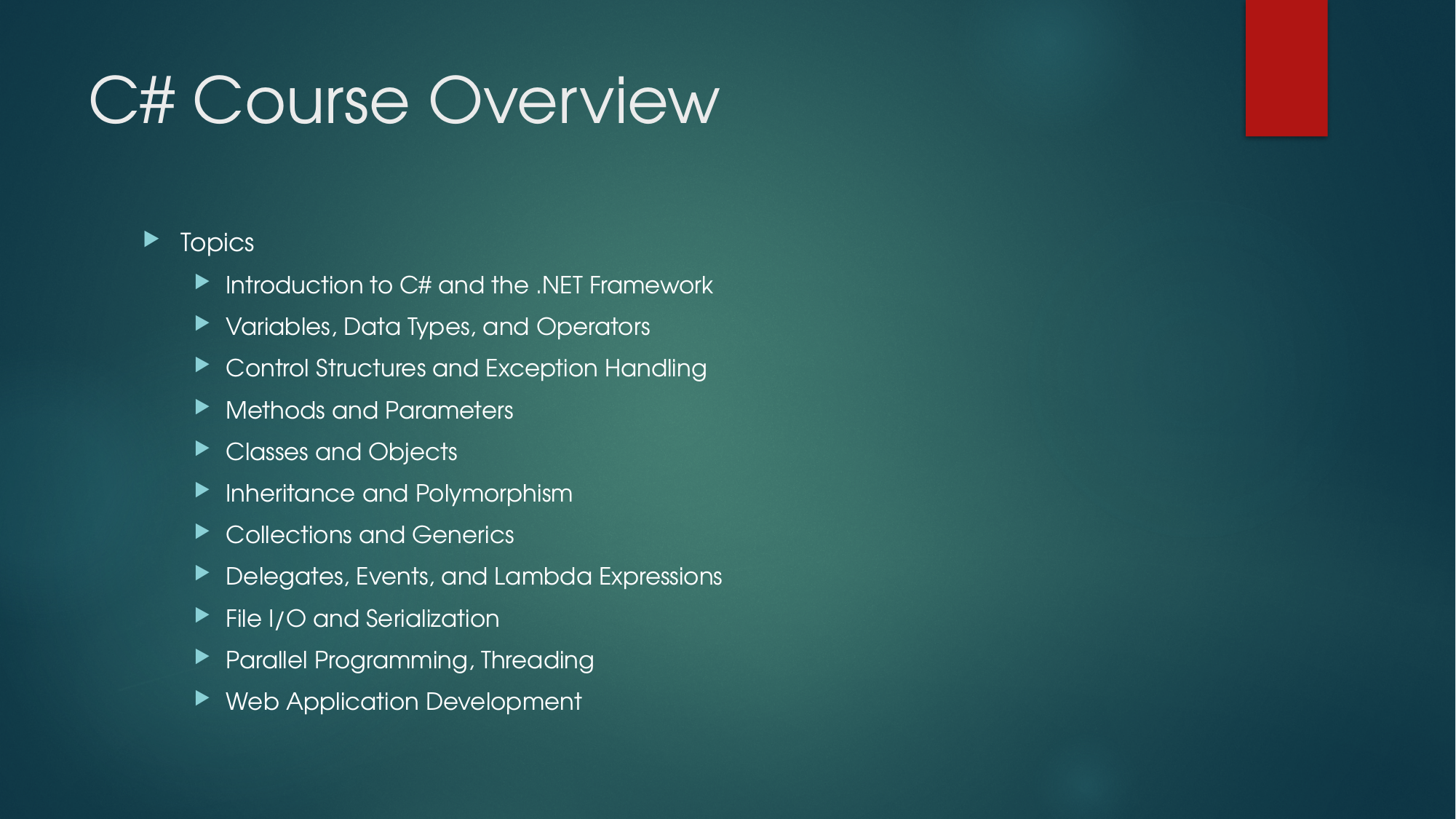

# C# Course Overview
Topics
Introduction to C# and the .NET Framework
Variables, Data Types, and Operators
Control Structures and Exception Handling
Methods and Parameters
Classes and Objects
Inheritance and Polymorphism
Collections and Generics
Delegates, Events, and Lambda Expressions
File I/O and Serialization
Parallel Programming, Threading
Web Application Development